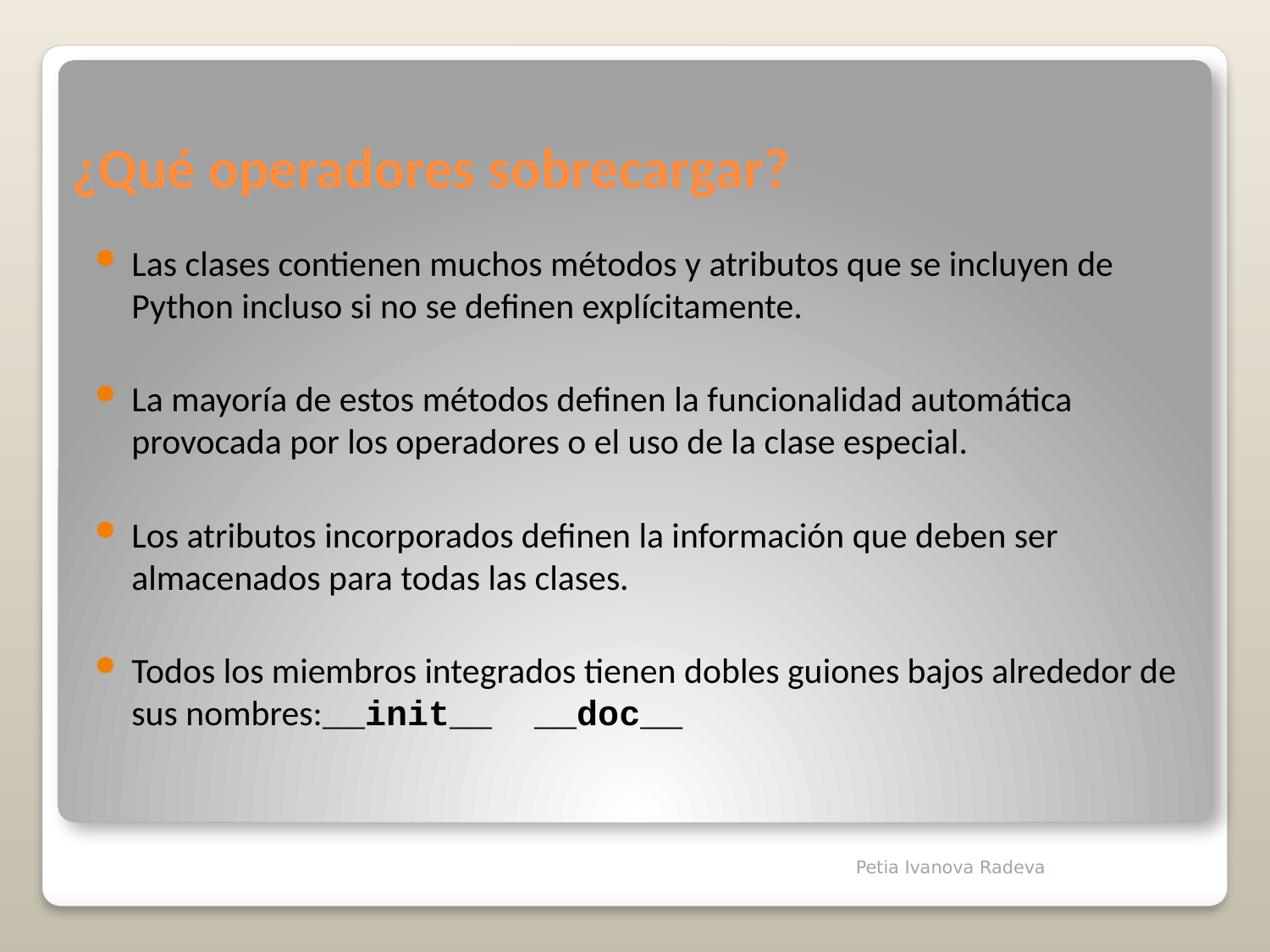

# ¿Qué operadores sobrecargar?
Las clases contienen muchos métodos y atributos que se incluyen de Python incluso si no se definen explícitamente.

La mayoría de estos métodos definen la funcionalidad automática provocada por los operadores o el uso de la clase especial.

Los atributos incorporados definen la información que deben ser almacenados para todas las clases.

Todos los miembros integrados tienen dobles guiones bajos alrededor de sus nombres:__init__  __doc__